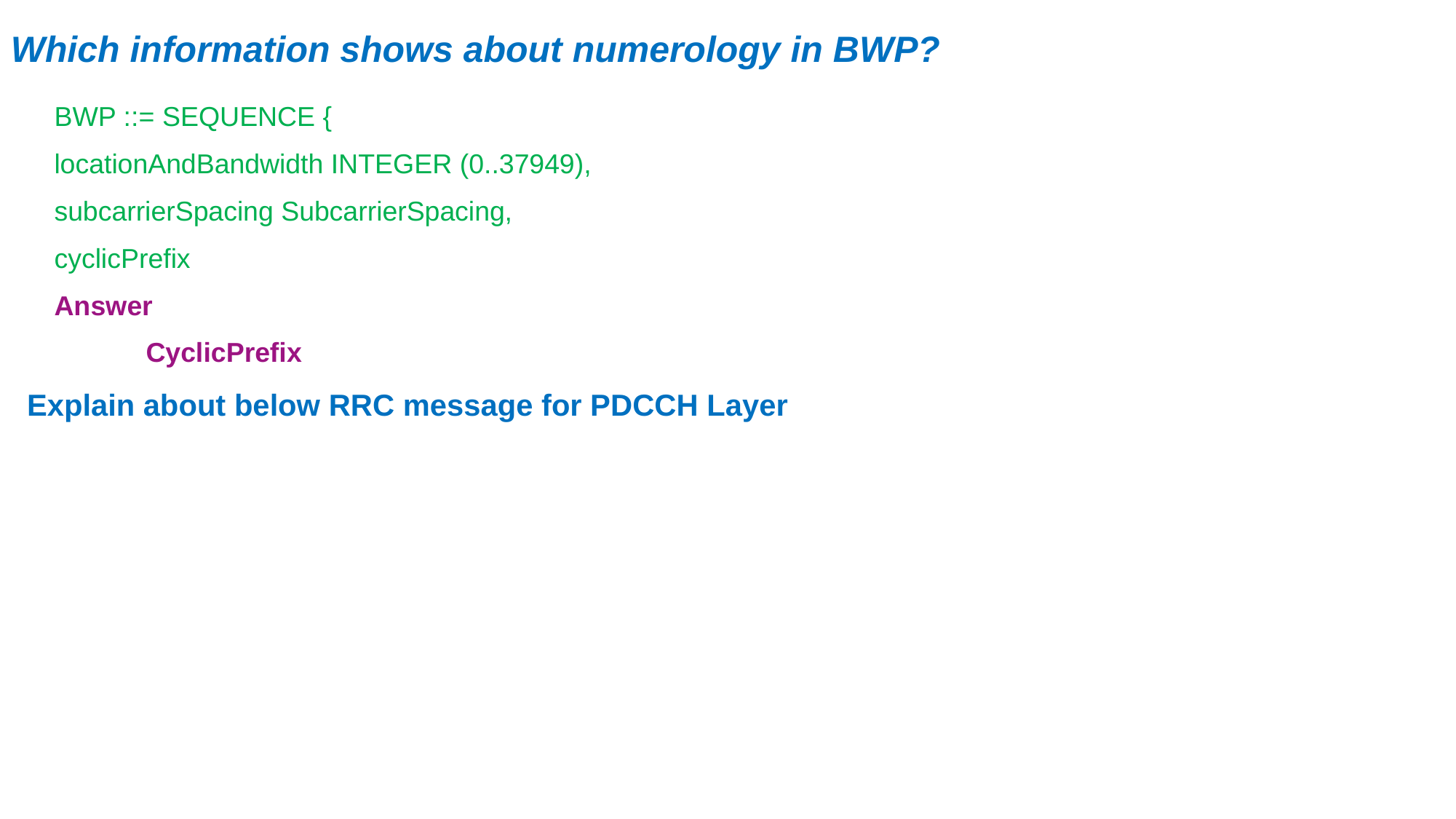

Which information shows about numerology in BWP?
BWP ::= SEQUENCE {
locationAndBandwidth INTEGER (0..37949),
subcarrierSpacing SubcarrierSpacing,
cyclicPrefix
Answer
            CyclicPrefix
Explain about below RRC message for PDCCH Layer